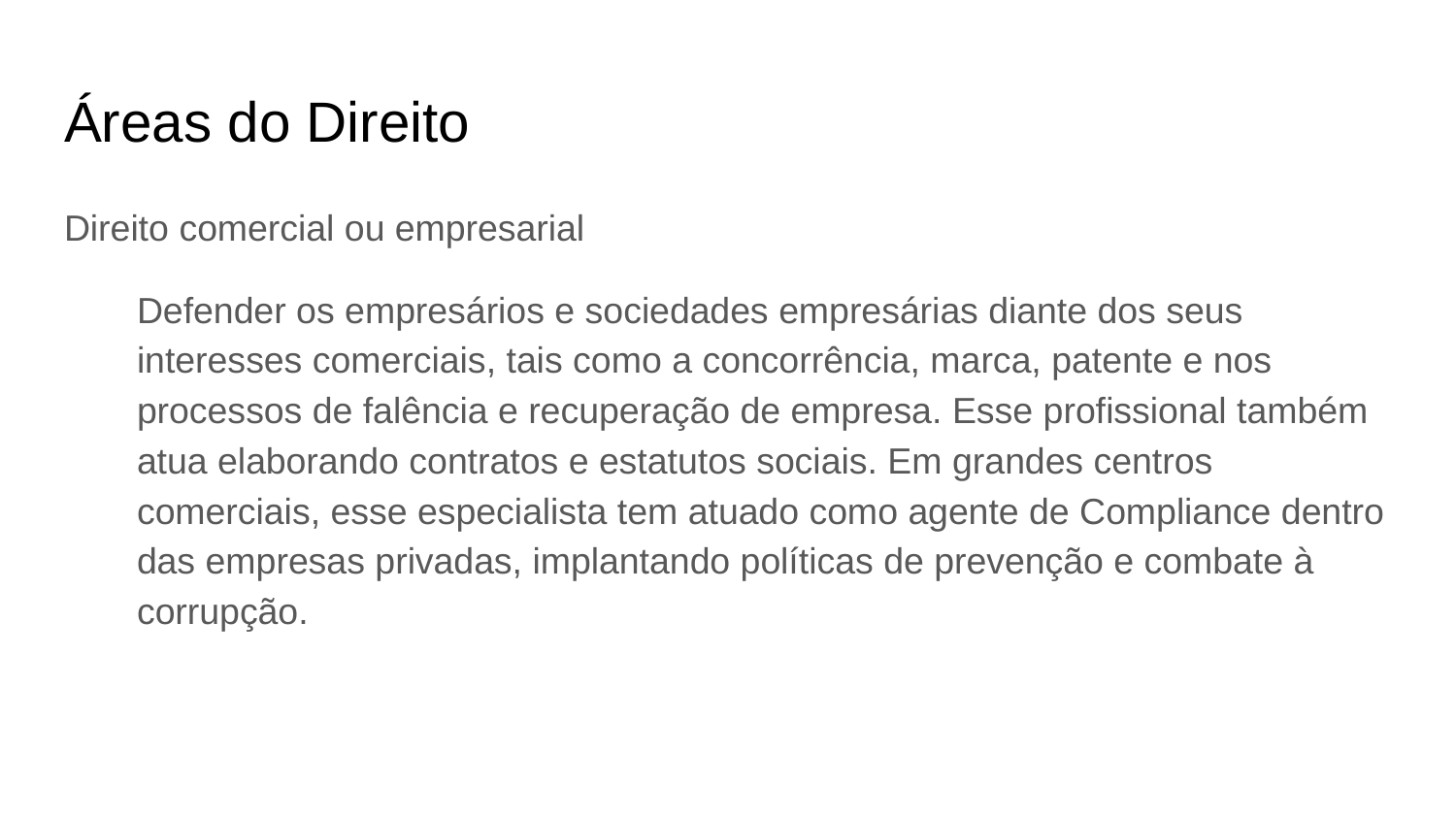

# Áreas do Direito
Direito comercial ou empresarial
Defender os empresários e sociedades empresárias diante dos seus interesses comerciais, tais como a concorrência, marca, patente e nos processos de falência e recuperação de empresa. Esse profissional também atua elaborando contratos e estatutos sociais. Em grandes centros comerciais, esse especialista tem atuado como agente de Compliance dentro das empresas privadas, implantando políticas de prevenção e combate à corrupção.